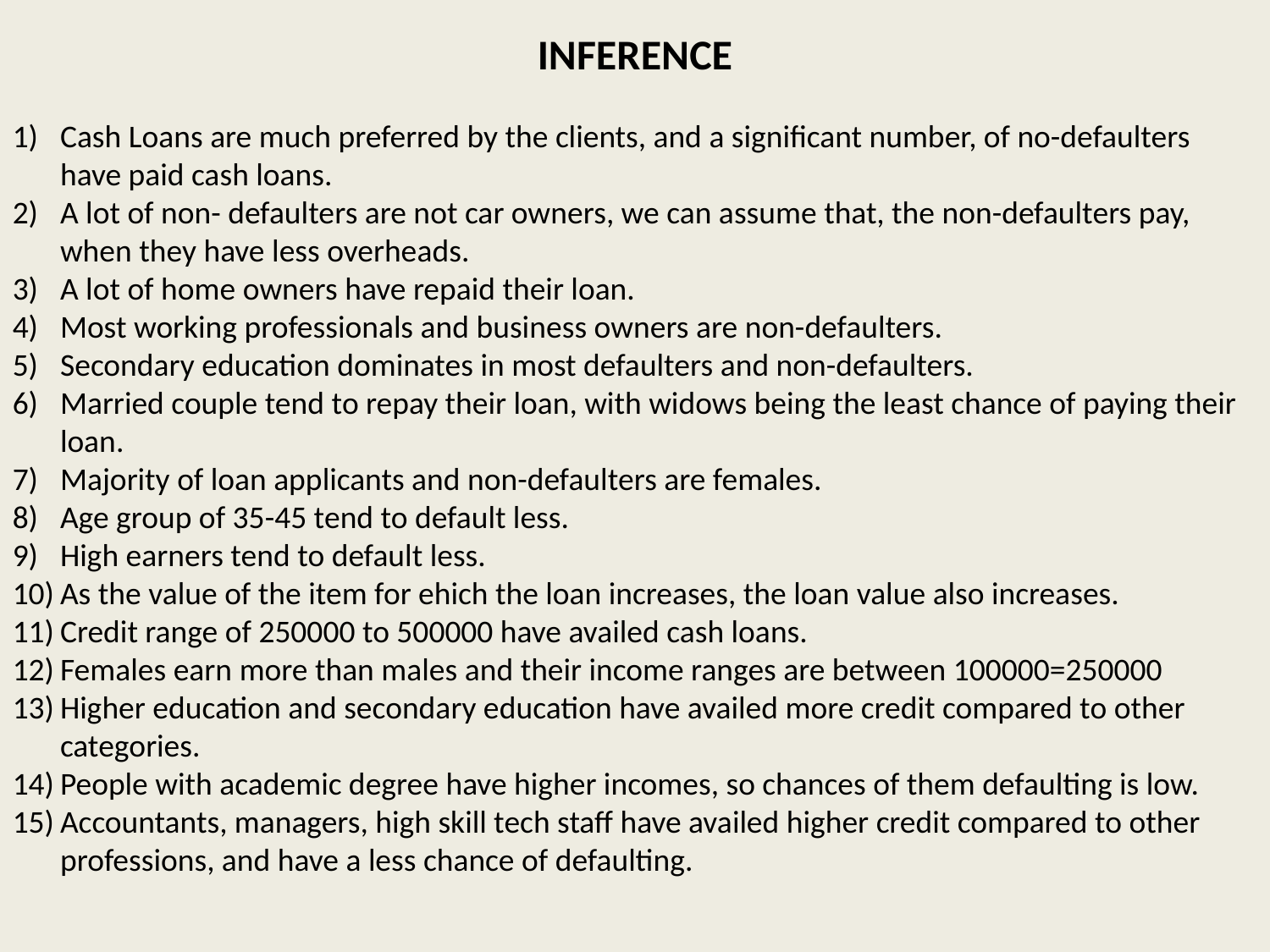

INFERENCE

Cash Loans are much preferred by the clients, and a significant number, of no-defaulters have paid cash loans.
A lot of non- defaulters are not car owners, we can assume that, the non-defaulters pay, when they have less overheads.
A lot of home owners have repaid their loan.
Most working professionals and business owners are non-defaulters.
Secondary education dominates in most defaulters and non-defaulters.
Married couple tend to repay their loan, with widows being the least chance of paying their loan.
Majority of loan applicants and non-defaulters are females.
Age group of 35-45 tend to default less.
High earners tend to default less.
As the value of the item for ehich the loan increases, the loan value also increases.
Credit range of 250000 to 500000 have availed cash loans.
Females earn more than males and their income ranges are between 100000=250000
Higher education and secondary education have availed more credit compared to other categories.
People with academic degree have higher incomes, so chances of them defaulting is low.
Accountants, managers, high skill tech staff have availed higher credit compared to other professions, and have a less chance of defaulting.